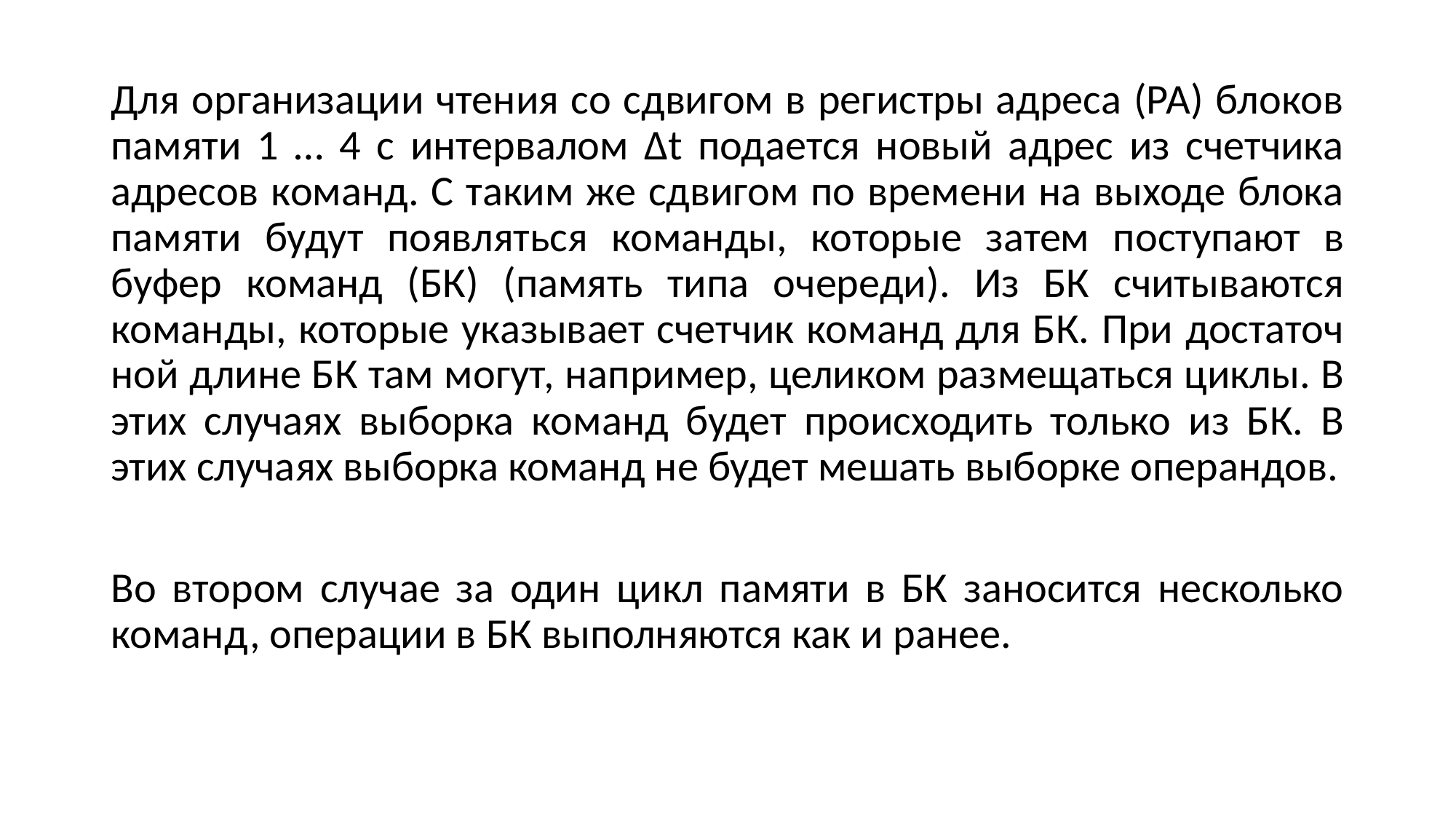

Для организации чтения со сдвигом в регистры адреса (РА) блоков памяти 1 … 4 с интервалом Δt подается новый адрес из счетчика адресов команд. С таким же сдвигом по времени на выходе блока памяти будут появляться коман­ды, которые затем по­сту­пают в буфер команд (БК) (память типа очере­ди). Из БК считываются команды, которые ука­зы­ва­ет счетчик команд для БК. При достаточ­ной длине БК там могут, например, целиком раз­мещаться циклы. В этих случаях выборка команд будет происходить толь­ко из БК. В этих случаях выборка команд не будет мешать выборке операндов.

Во втором случае за один цикл памяти в БК заносится несколько команд, операции в БК выполняются как и ранее.